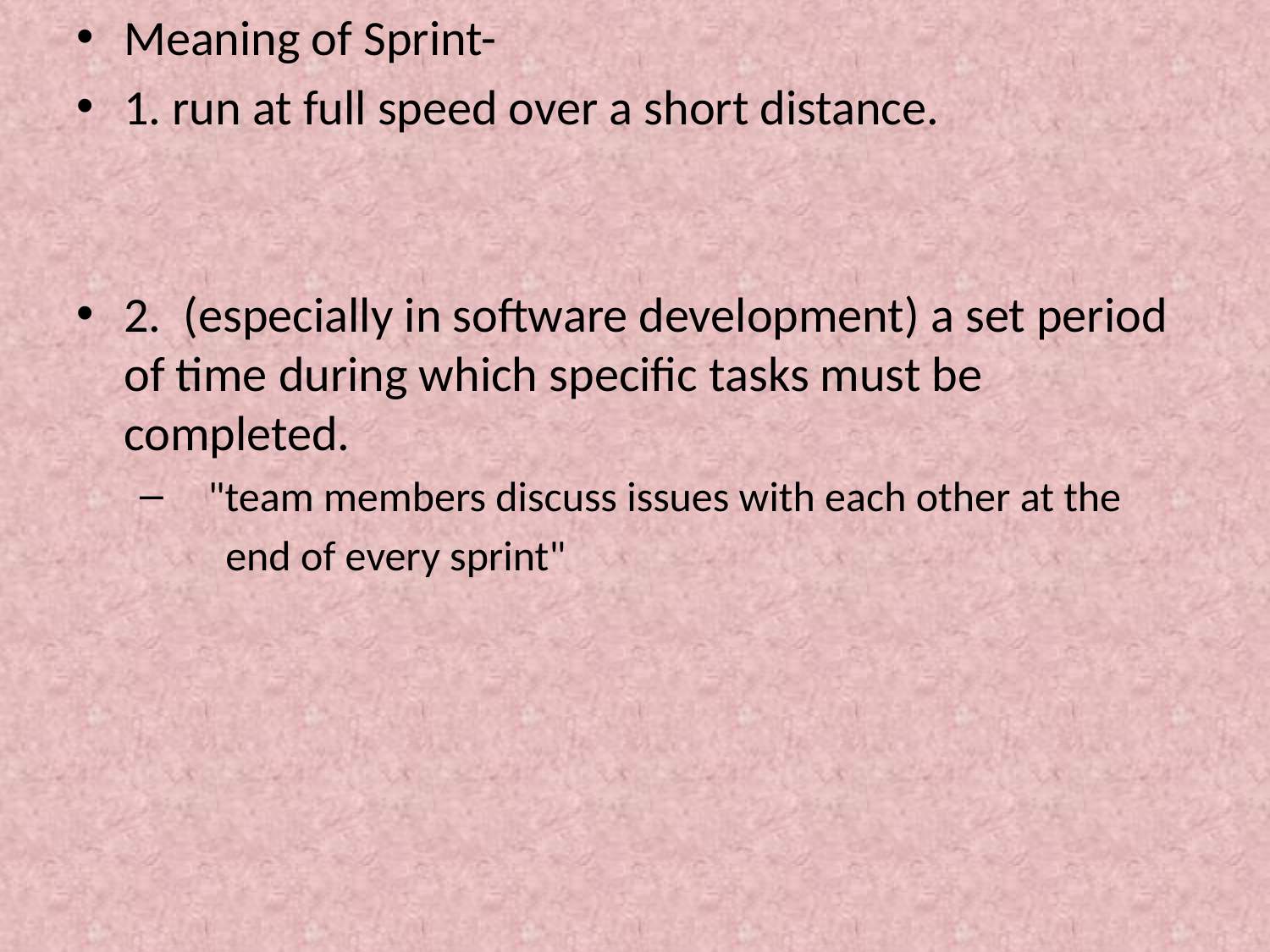

Meaning of Sprint-
1. run at full speed over a short distance.

2.  (especially in software development) a set period of time during which specific tasks must be completed.
   "team members discuss issues with each other at the
         end of every sprint"